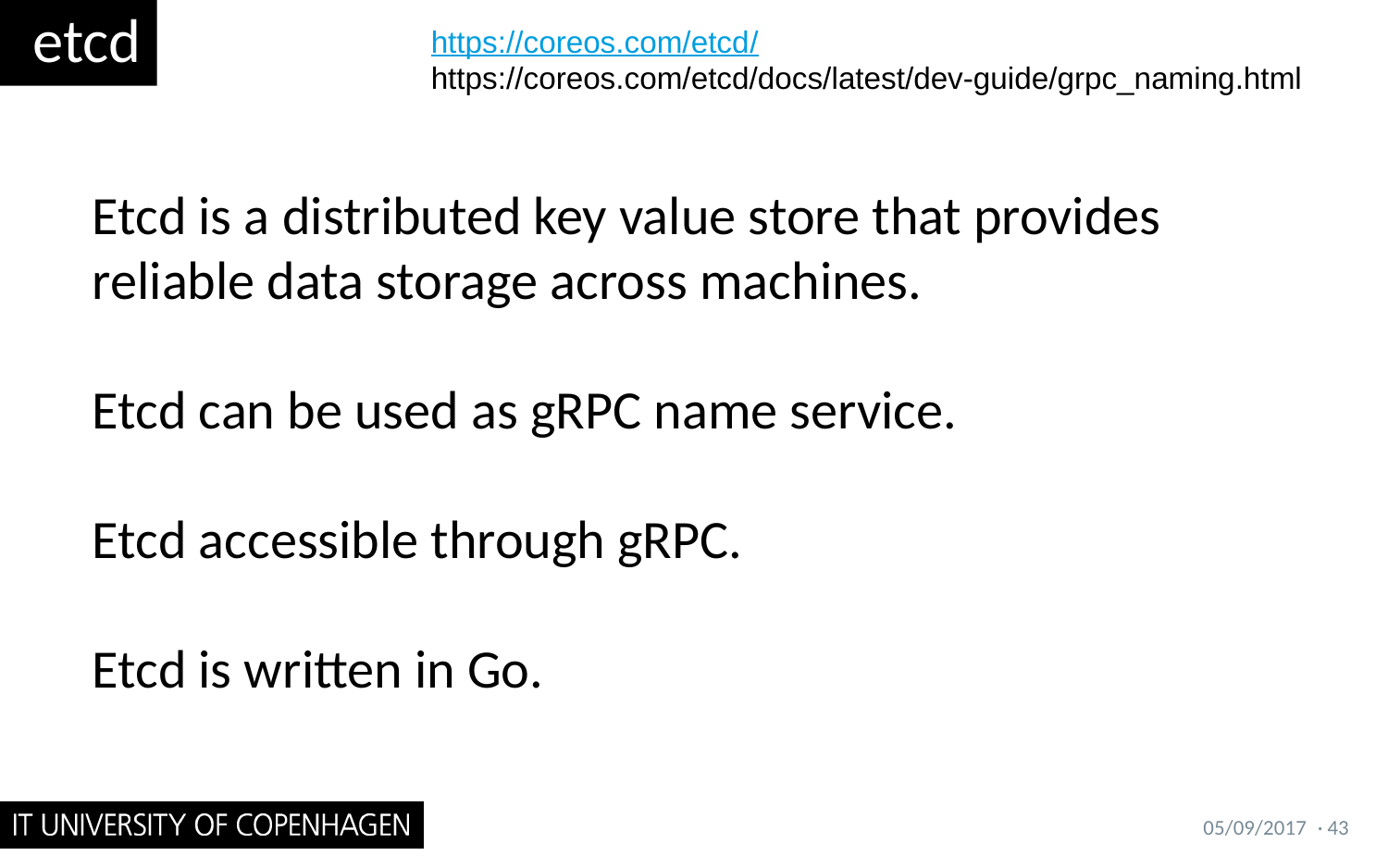

# etcd
https://coreos.com/etcd/
https://coreos.com/etcd/docs/latest/dev-guide/grpc_naming.html
Etcd is a distributed key value store that provides reliable data storage across machines.

Etcd can be used as gRPC name service.

Etcd accessible through gRPC.

Etcd is written in Go.
05/09/2017
· 43